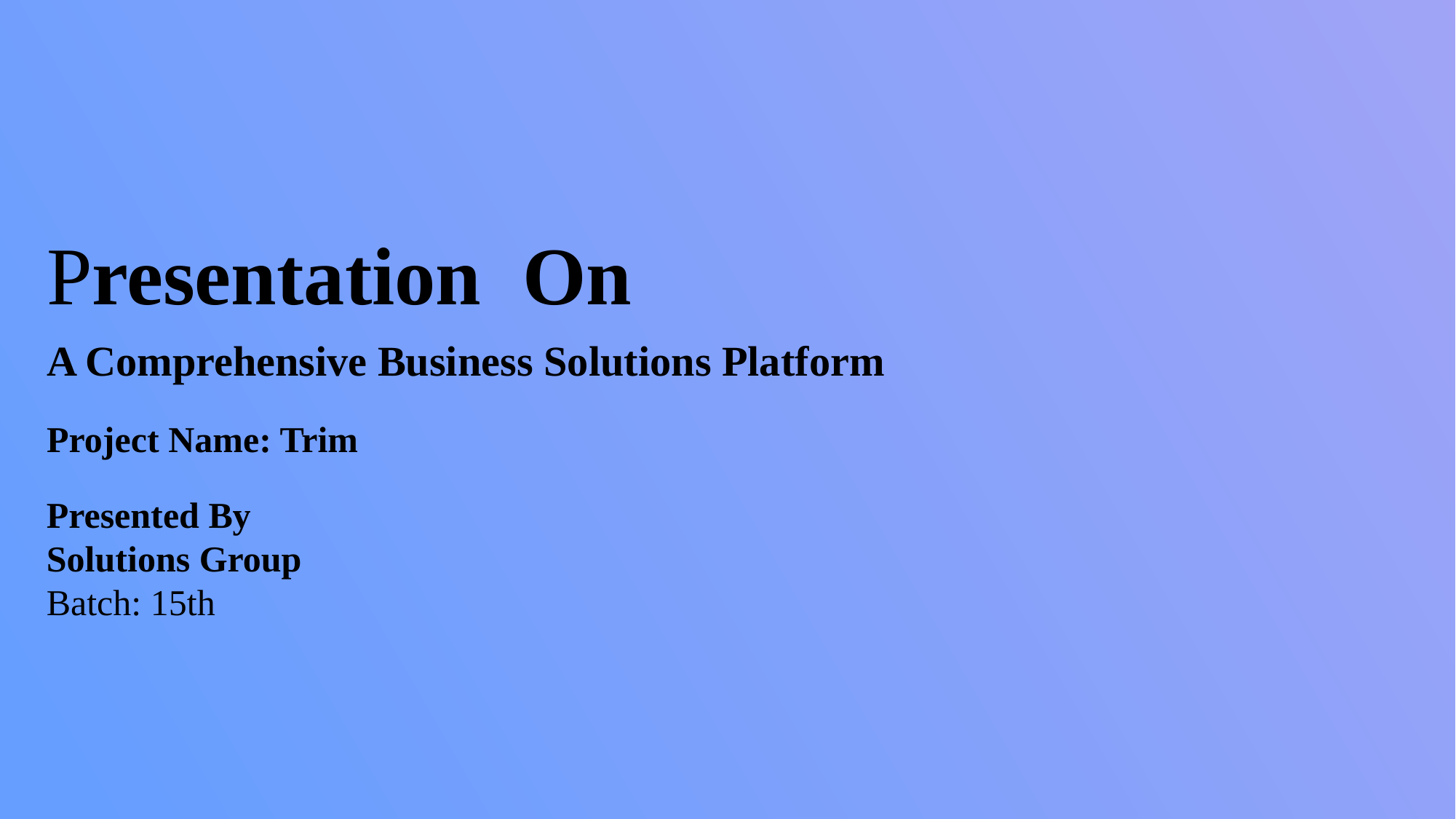

Presentation  On
A Comprehensive Business Solutions Platform

Project Name: Trim

Presented By
Solutions Group
Batch: 15th